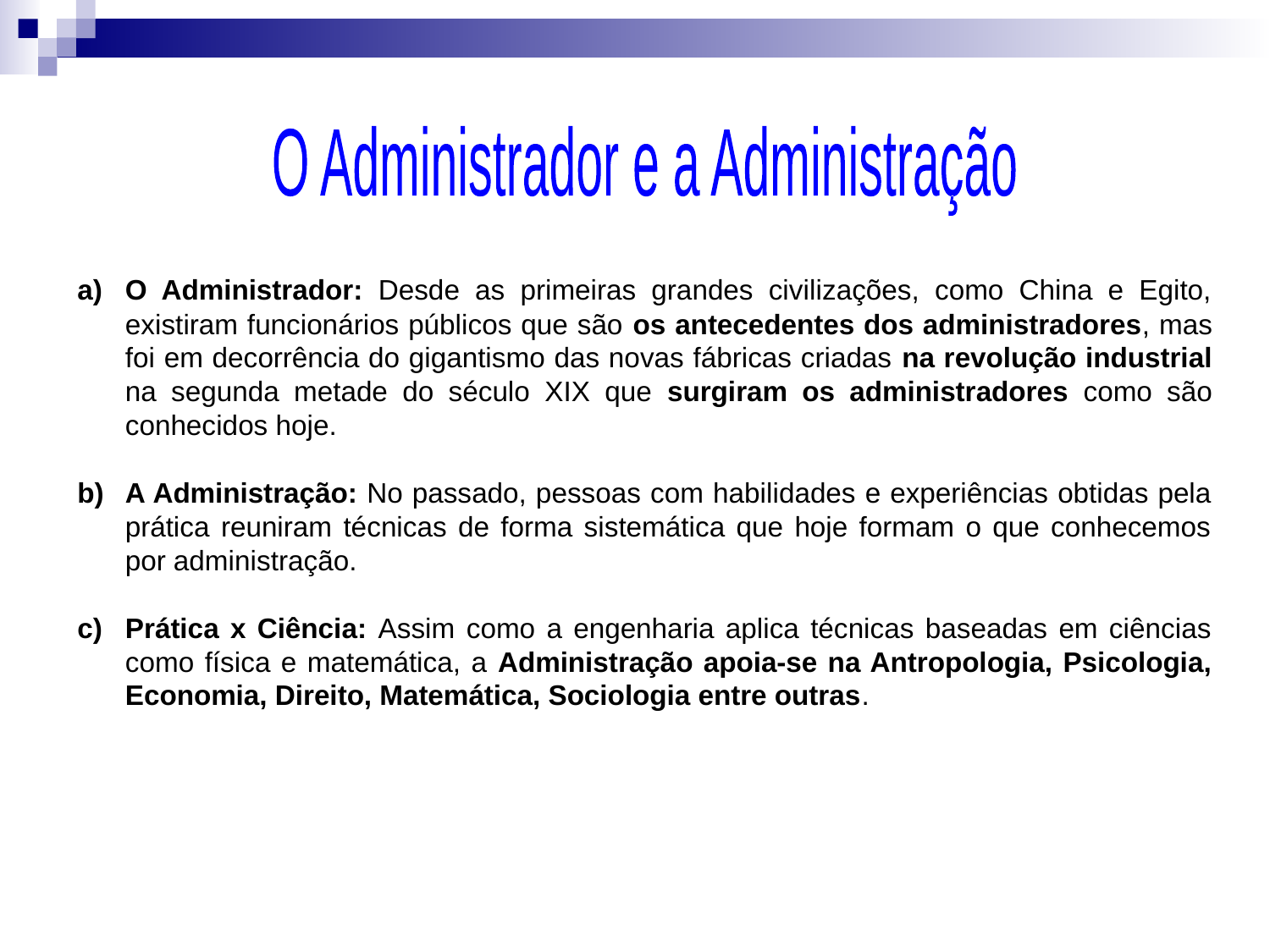

O Administrador e a Administração
O Administrador: Desde as primeiras grandes civilizações, como China e Egito, existiram funcionários públicos que são os antecedentes dos administradores, mas foi em decorrência do gigantismo das novas fábricas criadas na revolução industrial na segunda metade do século XIX que surgiram os administradores como são conhecidos hoje.

A Administração: No passado, pessoas com habilidades e experiências obtidas pela prática reuniram técnicas de forma sistemática que hoje formam o que conhecemos por administração.

Prática x Ciência: Assim como a engenharia aplica técnicas baseadas em ciências como física e matemática, a Administração apoia-se na Antropologia, Psicologia, Economia, Direito, Matemática, Sociologia entre outras.